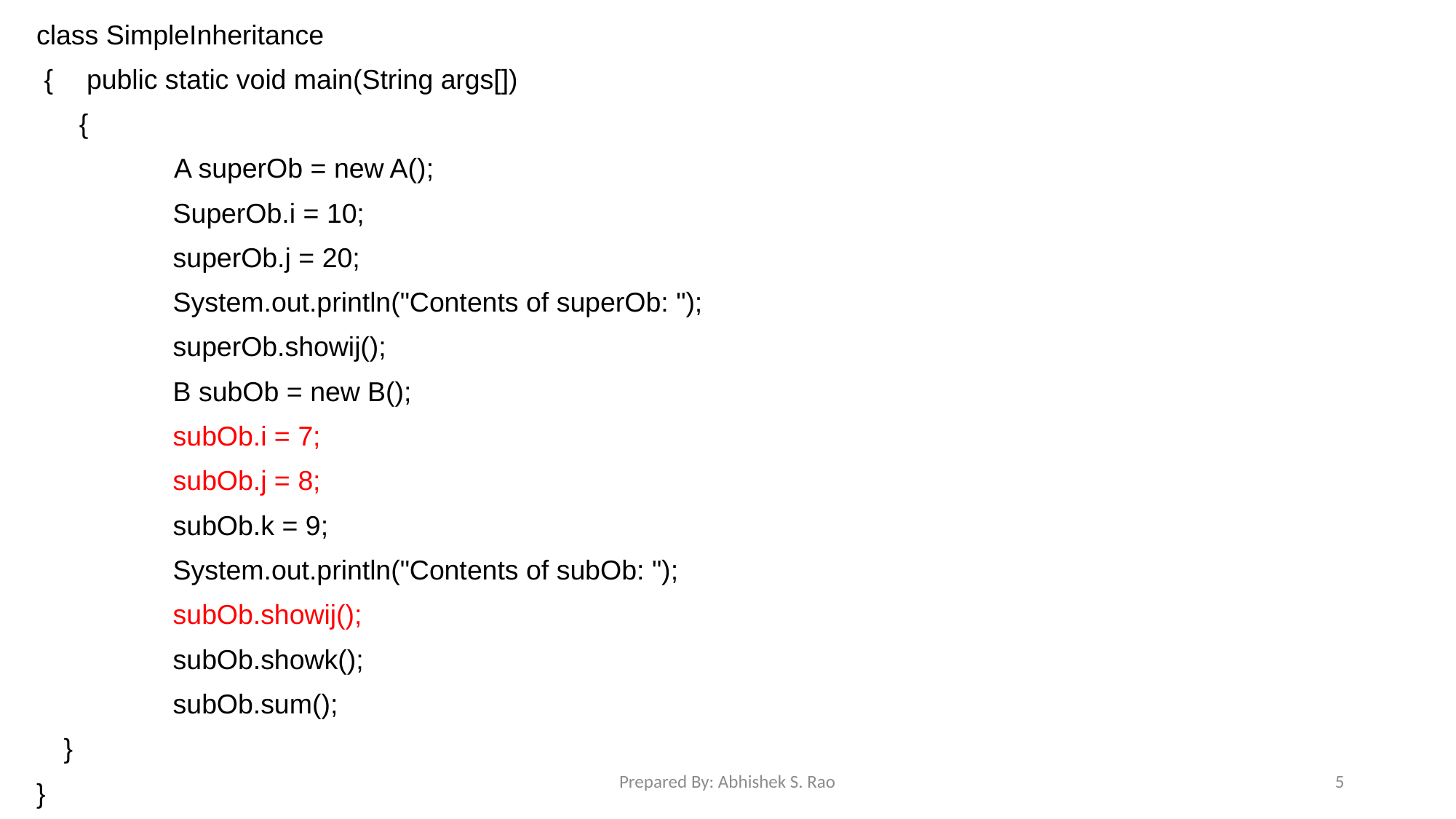

class SimpleInheritance
 {	   public static void main(String args[])
	  {
                  A superOb = new A();
		SuperOb.i = 10;
		superOb.j = 20;
		System.out.println("Contents of superOb: ");
		superOb.showij();
		B subOb = new B();
		subOb.i = 7;
		subOb.j = 8;
		subOb.k = 9;
		System.out.println("Contents of subOb: ");
		subOb.showij();
		subOb.showk();
		subOb.sum();
	}
}

Prepared By: Abhishek S. Rao
5